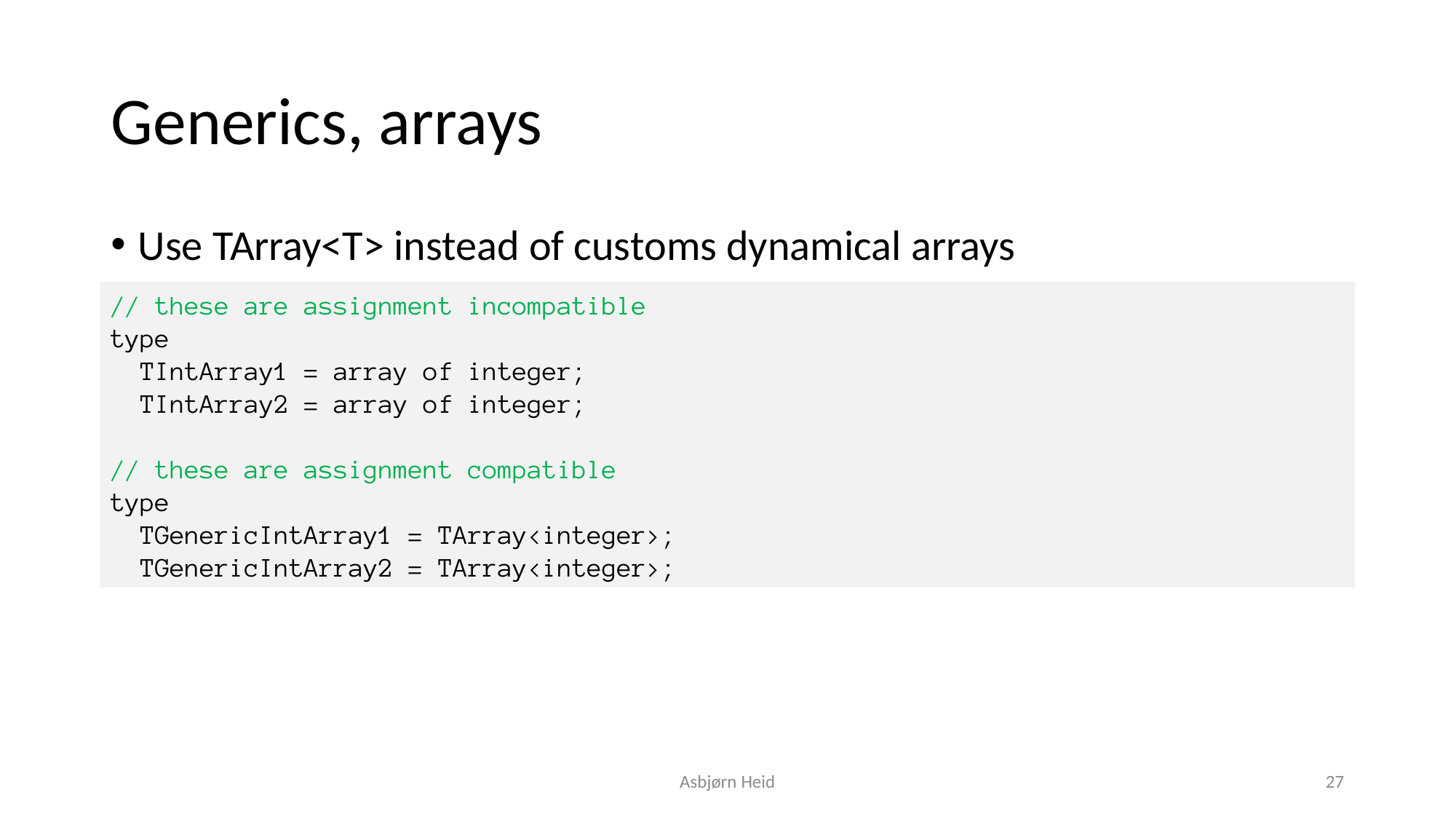

# Generics, arrays
Use TArray<T> instead of customs dynamical arrays
// these are assignment incompatible
type
  TIntArray1 = array of integer;
  TIntArray2 = array of integer;

// these are assignment compatible
type
  TGenericIntArray1 = TArray<integer>;
  TGenericIntArray2 = TArray<integer>;
Asbjørn Heid
27